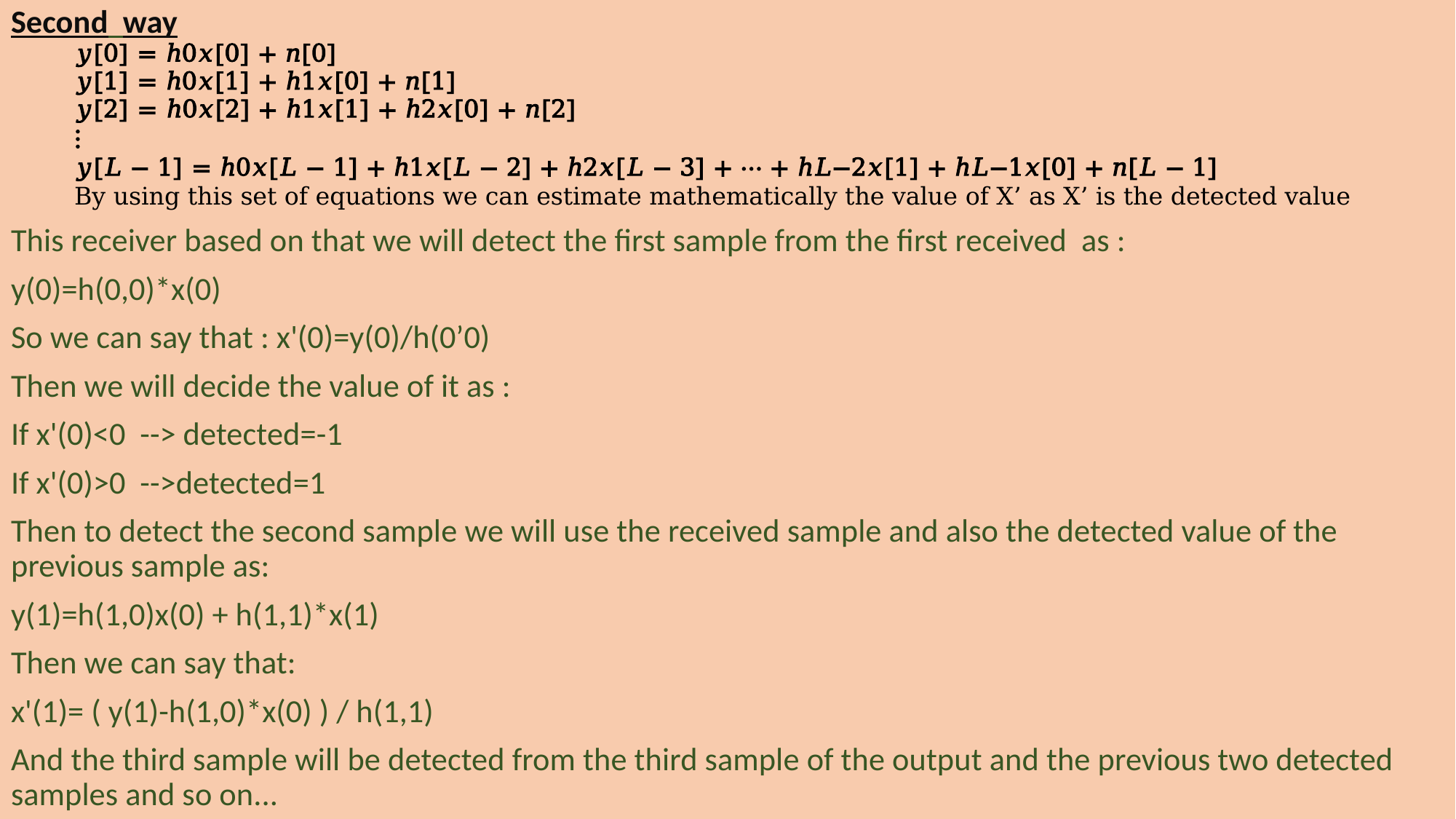

Second  way
𝑦[0] = ℎ0𝑥[0] + 𝑛[0]
𝑦[1] = ℎ0𝑥[1] + ℎ1𝑥[0] + 𝑛[1]
𝑦[2] = ℎ0𝑥[2] + ℎ1𝑥[1] + ℎ2𝑥[0] + 𝑛[2]
⋮
𝑦[𝐿 − 1] = ℎ0𝑥[𝐿 − 1] + ℎ1𝑥[𝐿 − 2] + ℎ2𝑥[𝐿 − 3] + ⋯ + ℎ𝐿−2𝑥[1] + ℎ𝐿−1𝑥[0] + 𝑛[𝐿 − 1]
By using this set of equations we can estimate mathematically the value of X’ as X’ is the detected value
This receiver based on that we will detect the first sample from the first received  as :
y(0)=h(0,0)*x(0)
So we can say that : x'(0)=y(0)/h(0’0)
Then we will decide the value of it as :
If x'(0)<0  --> detected=-1
If x'(0)>0  -->detected=1
Then to detect the second sample we will use the received sample and also the detected value of the previous sample as:
y(1)=h(1,0)x(0) + h(1,1)*x(1)
Then we can say that:
x'(1)= ( y(1)-h(1,0)*x(0) ) / h(1,1)
And the third sample will be detected from the third sample of the output and the previous two detected samples and so on...